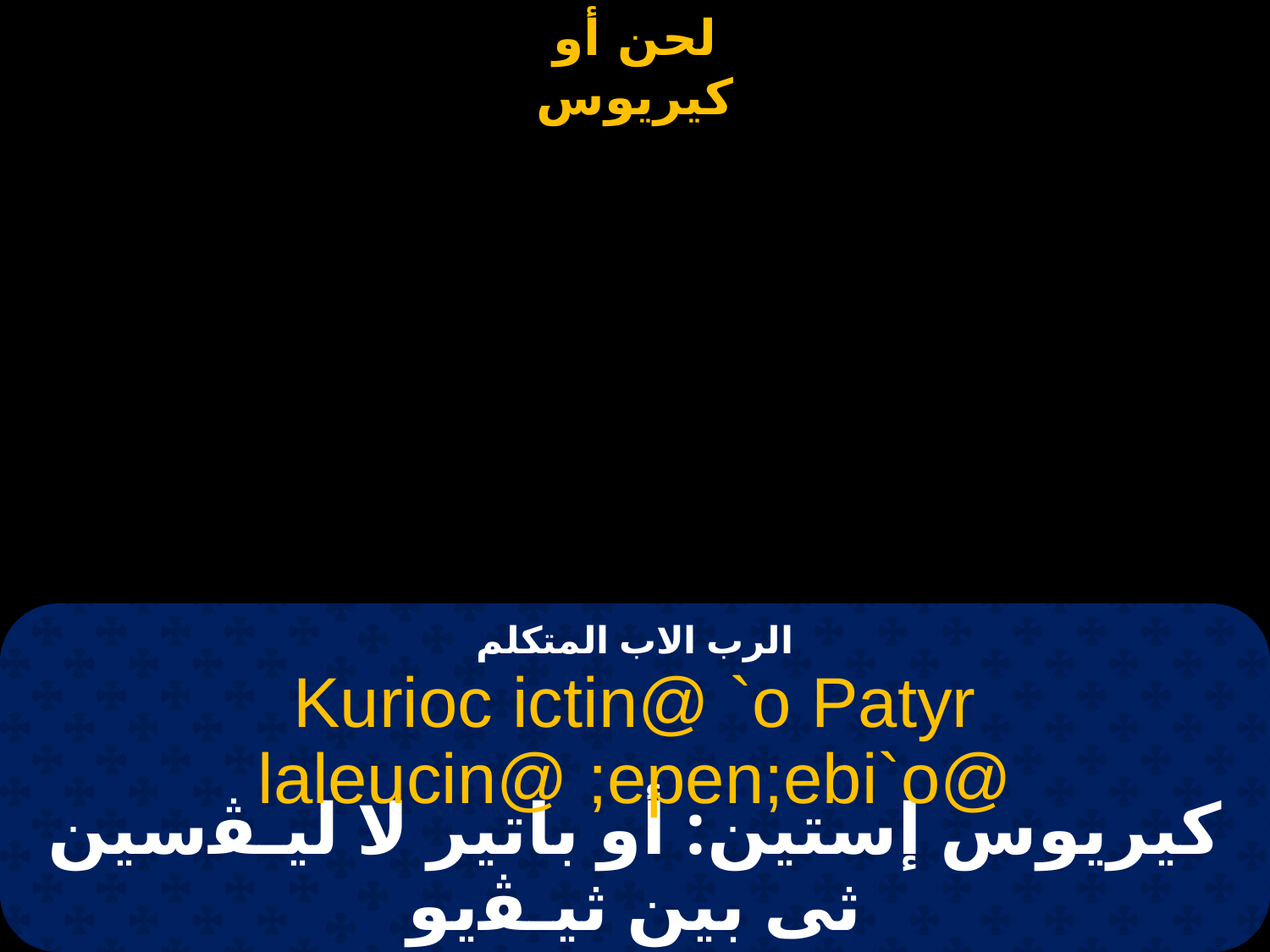

|  |  |  |
| --- | --- | --- |
# الرب الاب المتكلم
Kurioc ictin@ `o Patyr laleucin@ ;epen;ebi`o@
كيريوس إستين: أو باتير لا ليـﭭسين ثى بين ثيـﭭيو